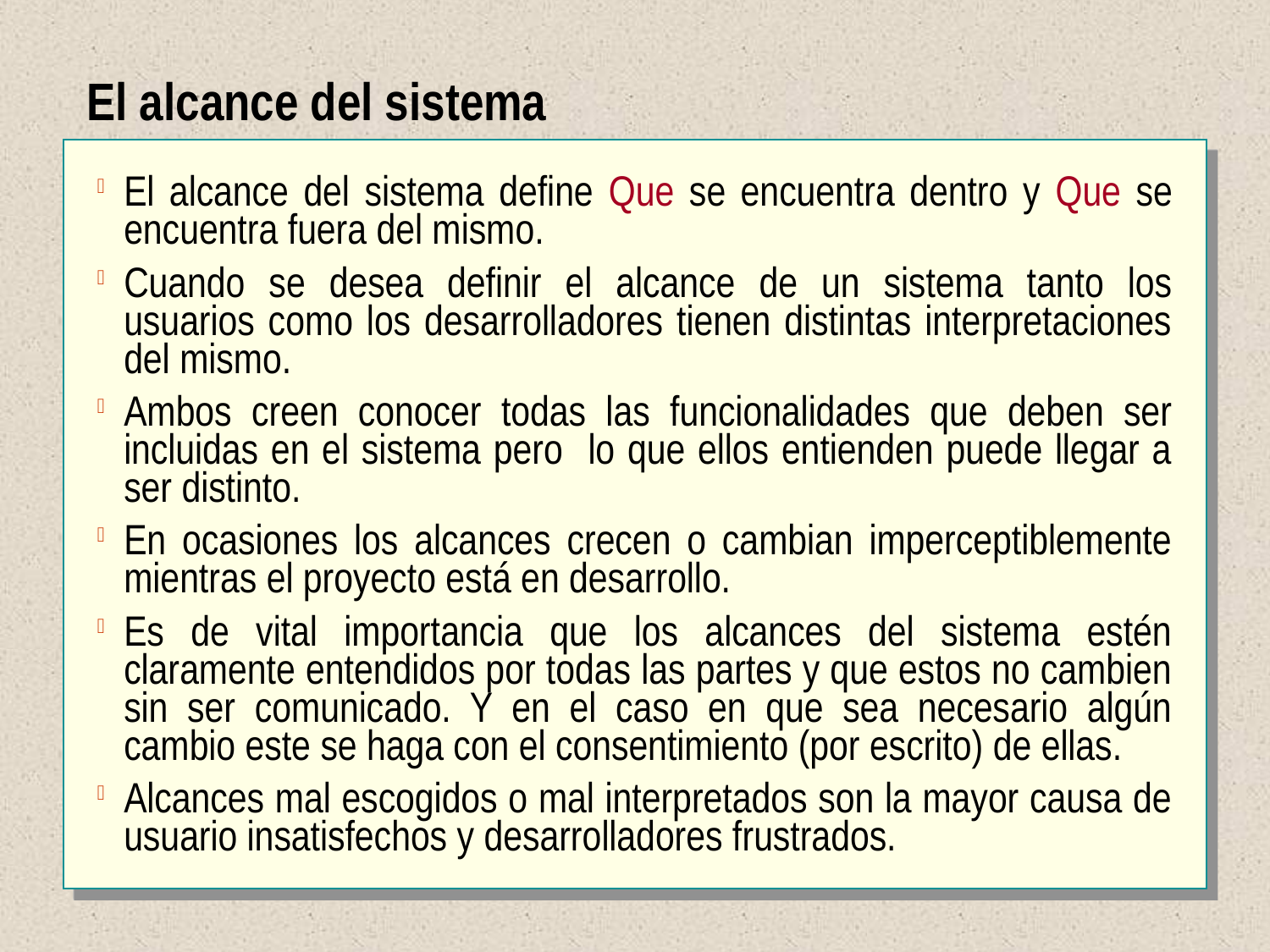

El alcance del sistema
El alcance del sistema define Que se encuentra dentro y Que se encuentra fuera del mismo.
Cuando se desea definir el alcance de un sistema tanto los usuarios como los desarrolladores tienen distintas interpretaciones del mismo.
Ambos creen conocer todas las funcionalidades que deben ser incluidas en el sistema pero  lo que ellos entienden puede llegar a ser distinto.
En ocasiones los alcances crecen o cambian imperceptiblemente mientras el proyecto está en desarrollo.
Es de vital importancia que los alcances del sistema estén claramente entendidos por todas las partes y que estos no cambien sin ser comunicado. Y en el caso en que sea necesario algún cambio este se haga con el consentimiento (por escrito) de ellas.
Alcances mal escogidos o mal interpretados son la mayor causa de usuario insatisfechos y desarrolladores frustrados.